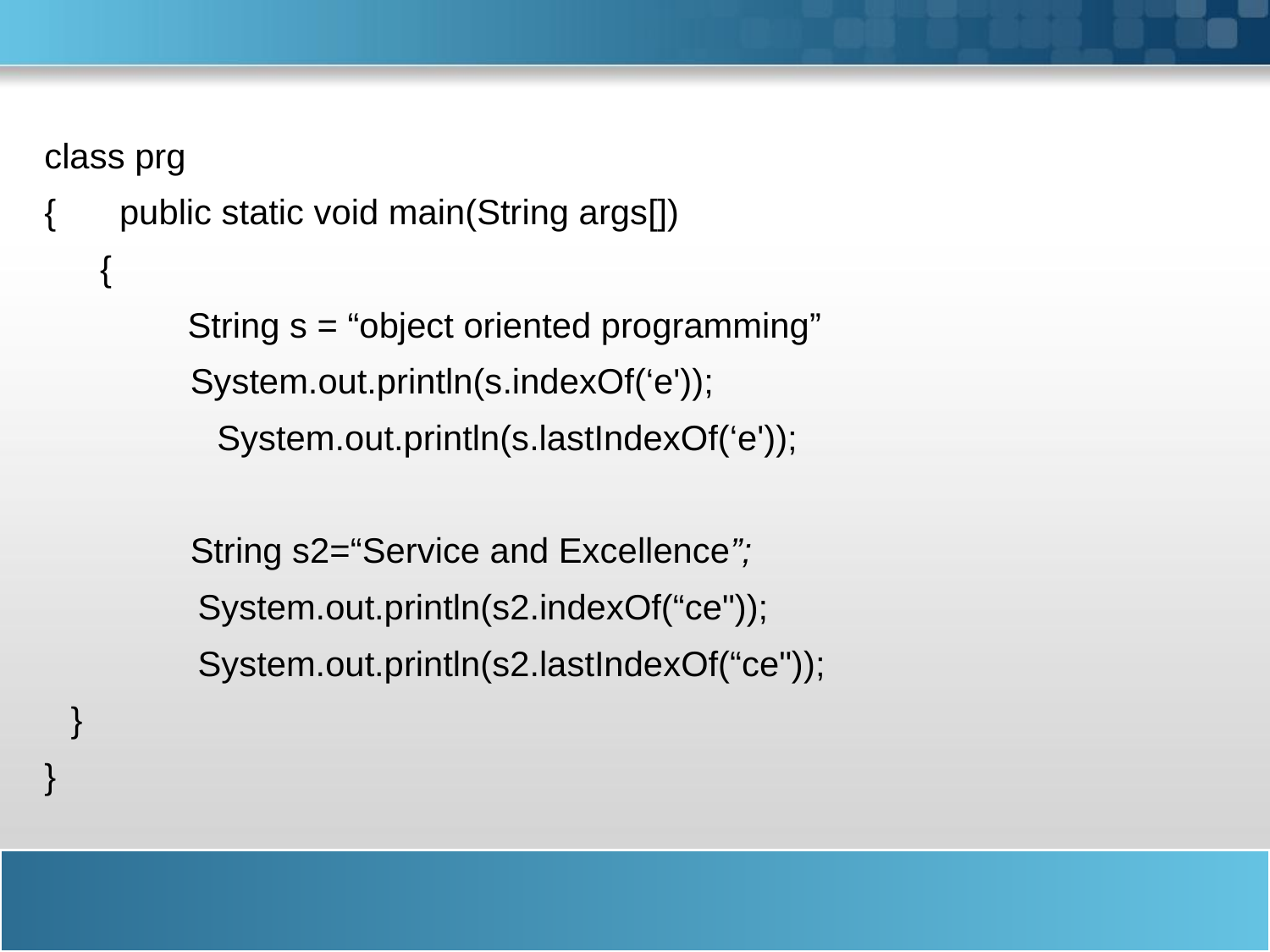

class prg
{	     public static void main(String args[])
	   {
  	            String s = “object oriented programming”
               System.out.println(s.indexOf(‘e'));
		  System.out.println(s.lastIndexOf(‘e'));

               String s2=“Service and Excellence”;
		System.out.println(s2.indexOf(“ce"));
		System.out.println(s2.lastIndexOf(“ce"));
  	}
}